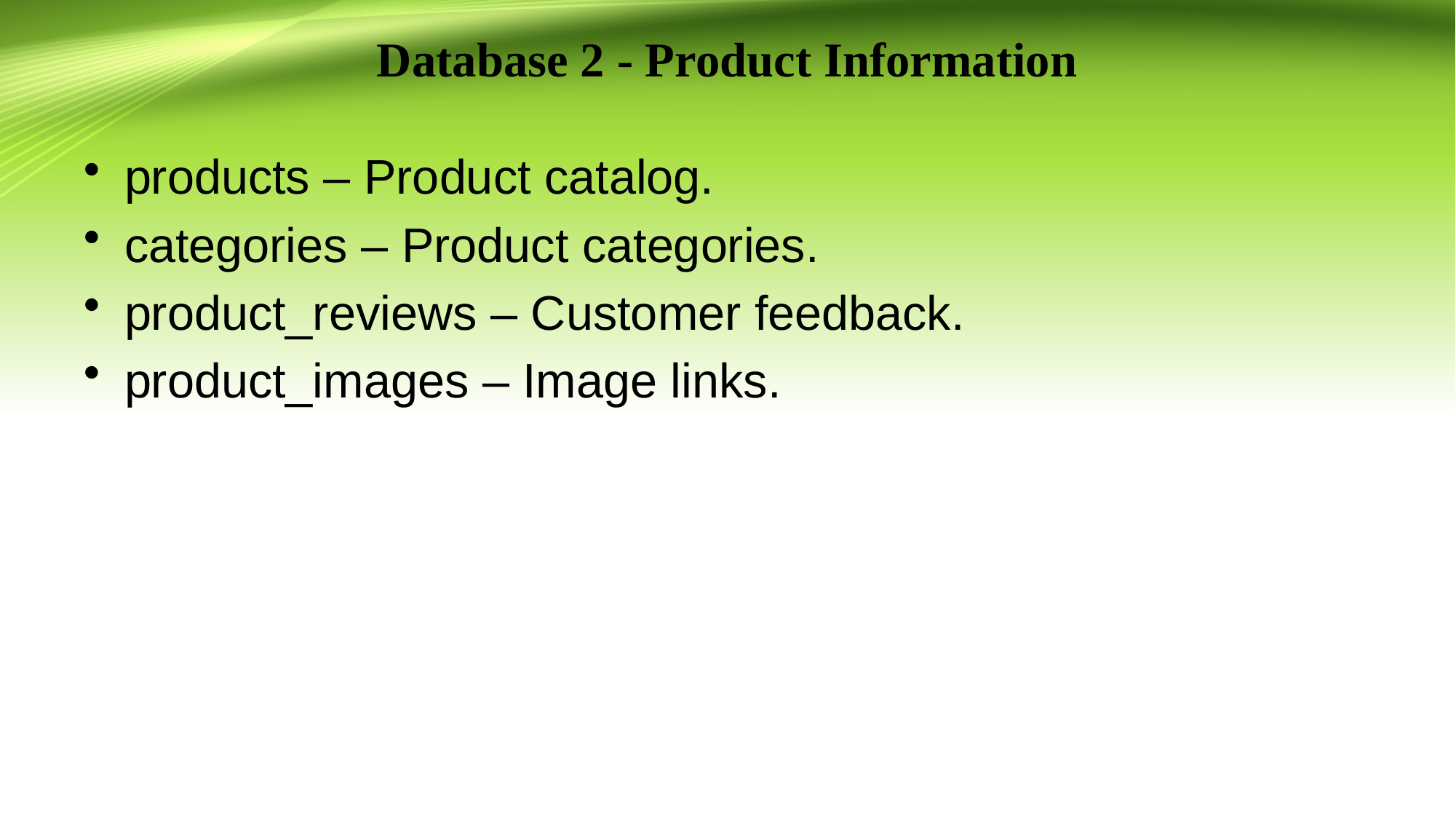

# Database 2 - Product Information
products – Product catalog.
categories – Product categories.
product_reviews – Customer feedback.
product_images – Image links.